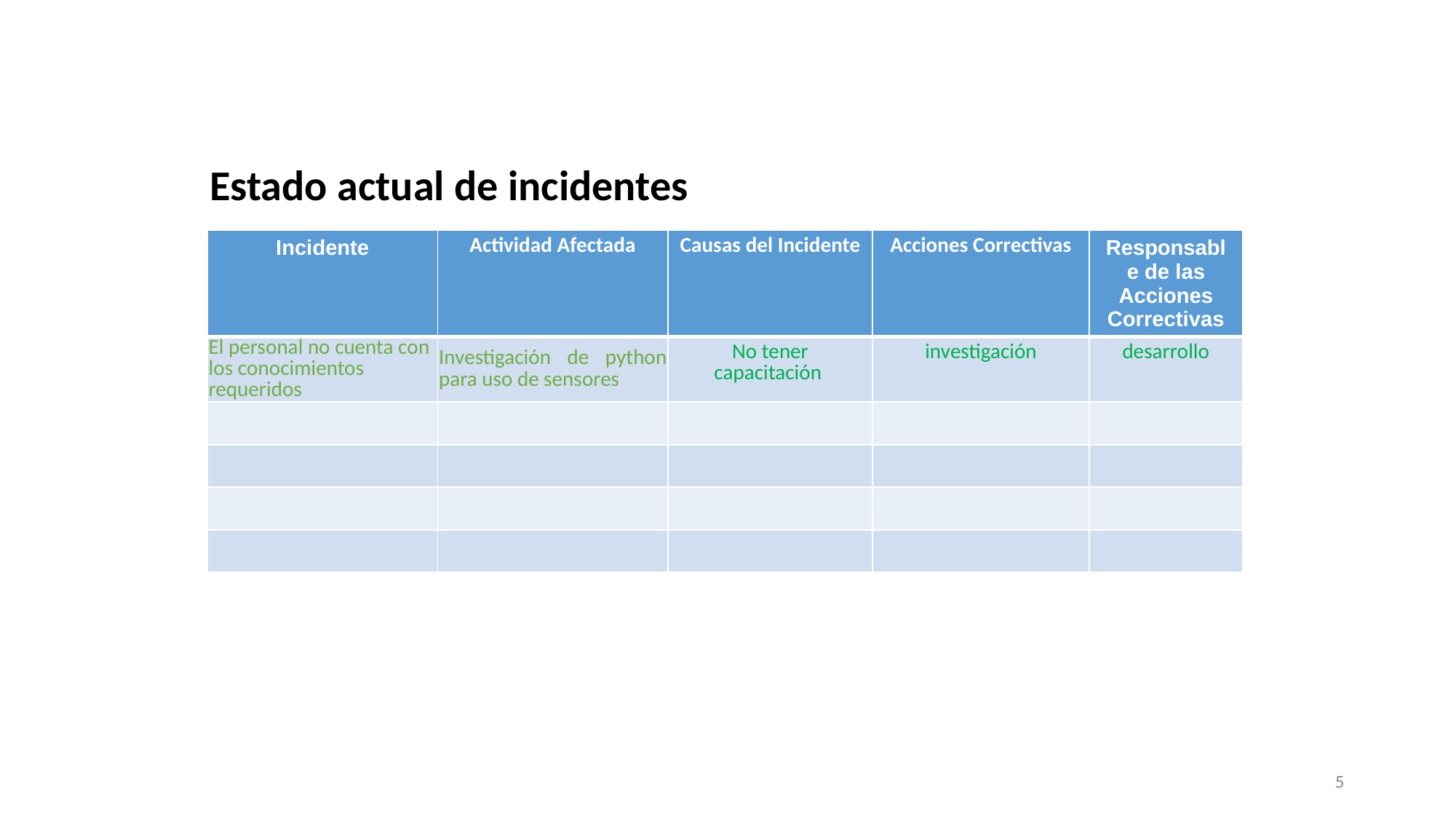

Estado actual de incidentes
| Incidente | Actividad Afectada | Causas del Incidente | Acciones Correctivas | Responsable de las Acciones Correctivas |
| --- | --- | --- | --- | --- |
| El personal no cuenta con los conocimientos requeridos | Investigación de python para uso de sensores | No tener capacitación | investigación | desarrollo |
|  |  |  |  |  |
|  |  |  |  |  |
|  |  |  |  |  |
|  |  |  |  |  |
5